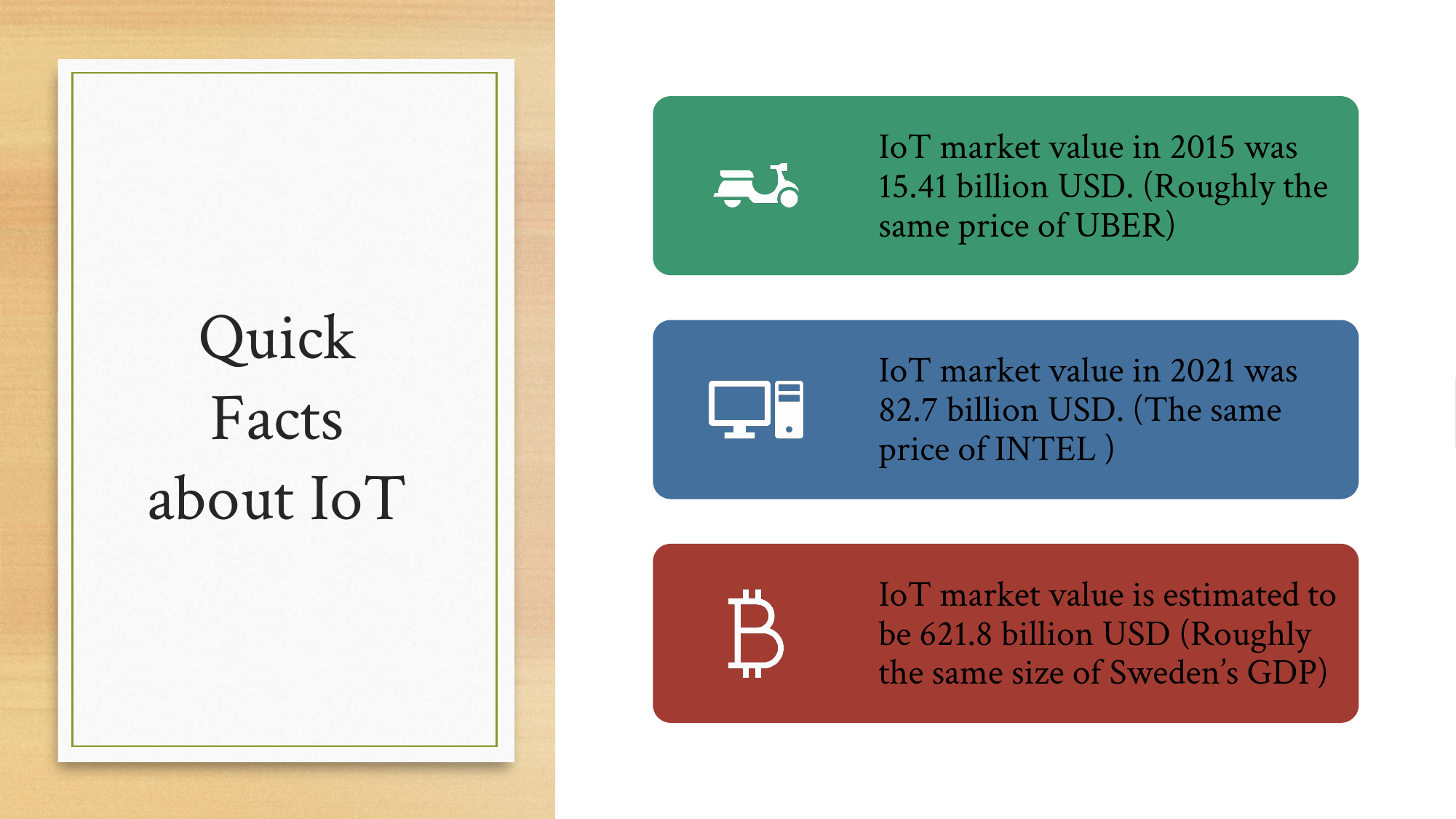

IoT market value in 2015 was 15.41 billion USD. (Roughly the same price of UBER)
IoT market value in 2021 was 82.7 billion USD. (The same price of INTEL )
IoT market value is estimated to be 621.8 billion USD (Roughly the same size of Sweden’s GDP)
# Quick Facts about IoT